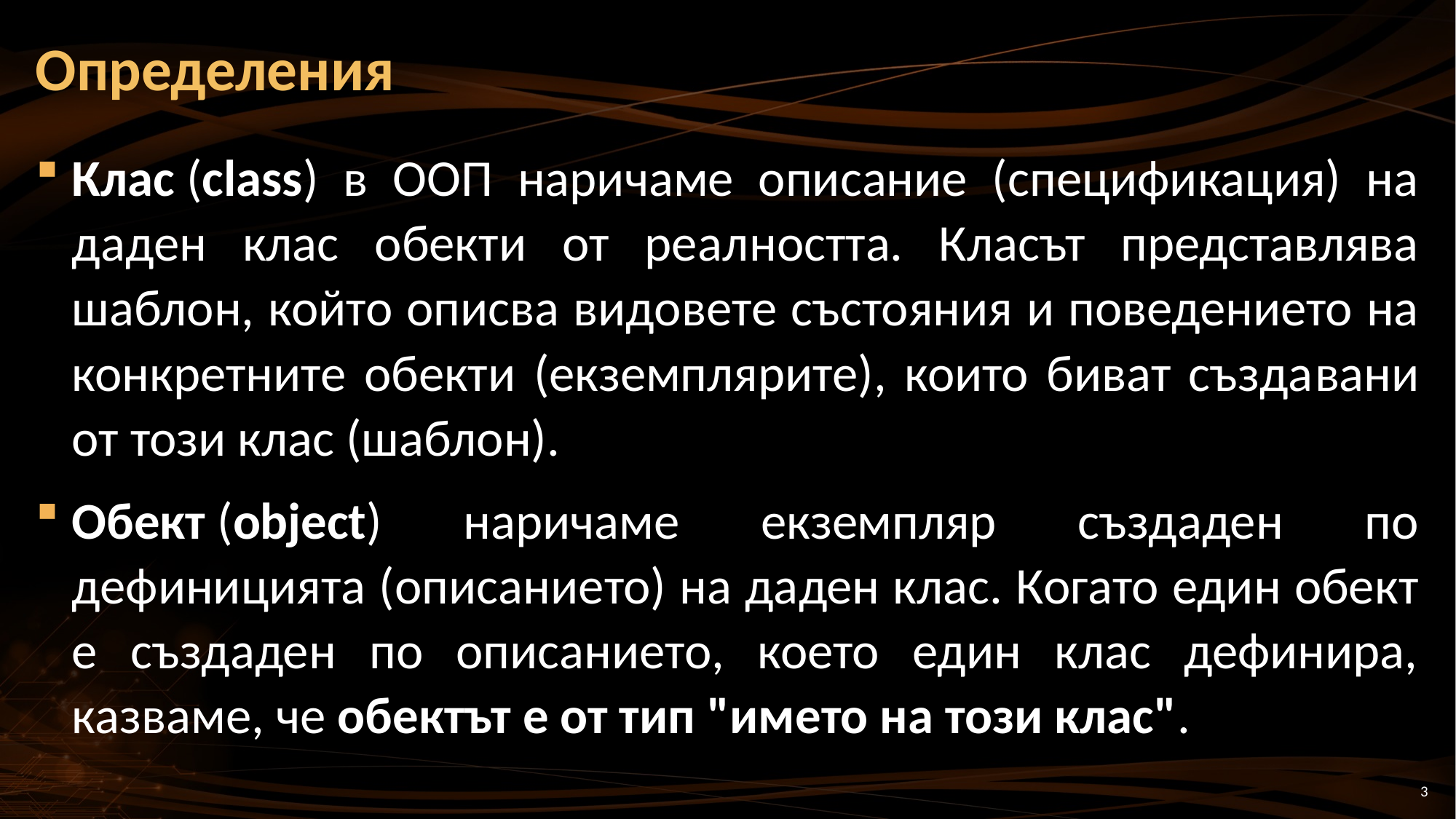

# Определения
Клас (class) в ООП наричаме описание (спецификация) на даден клас обекти от реал­ността. Класът представлява шаблон, който описва видо­вете състояния и поведението на конкретните обекти (екземплярите), които биват създа­вани от този клас (шаблон).
Обект (object) наричаме екземпляр създаден по дефиницията (описание­то) на даден клас. Когато един обект е създаден по описанието, което един клас дефинира, казваме, че обектът е от тип "името на този клас".
3